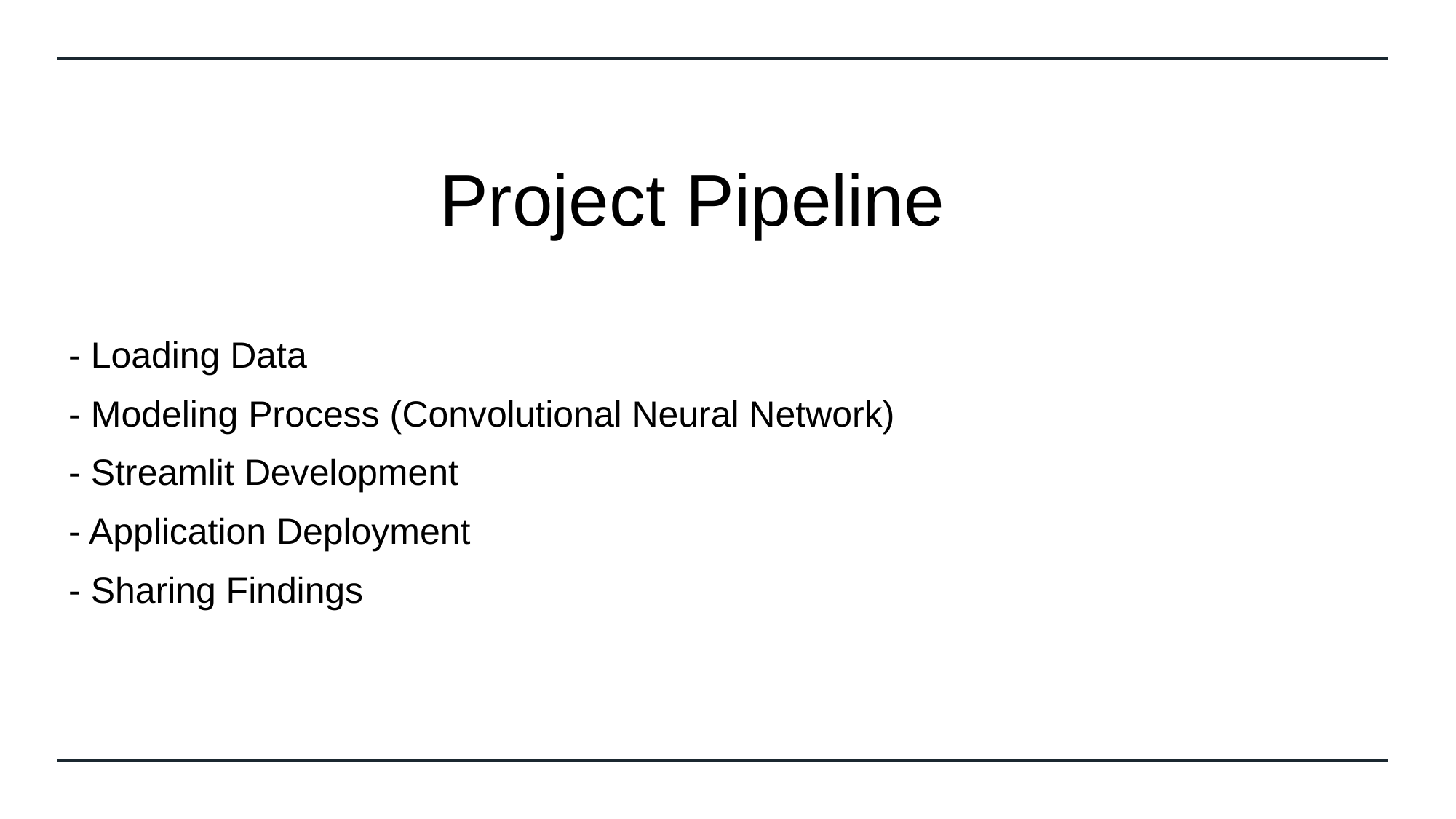

# Project Pipeline
- Loading Data
- Modeling Process (Convolutional Neural Network)
- Streamlit Development
- Application Deployment
- Sharing Findings